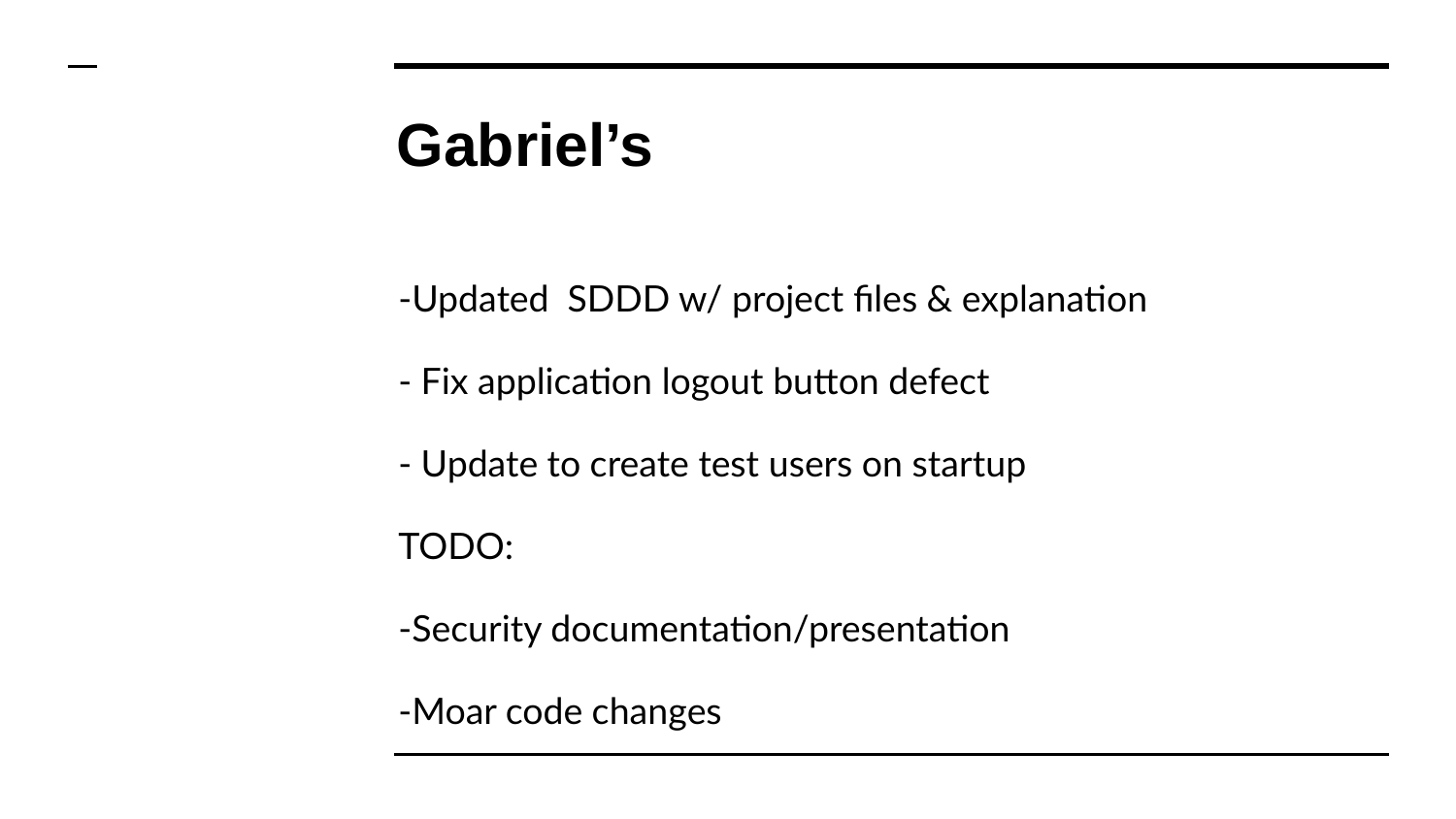

# Gabriel’s
-Updated  SDDD w/ project files & explanation
- Fix application logout button defect
- Update to create test users on startup
TODO:
-Security documentation/presentation
-Moar code changes